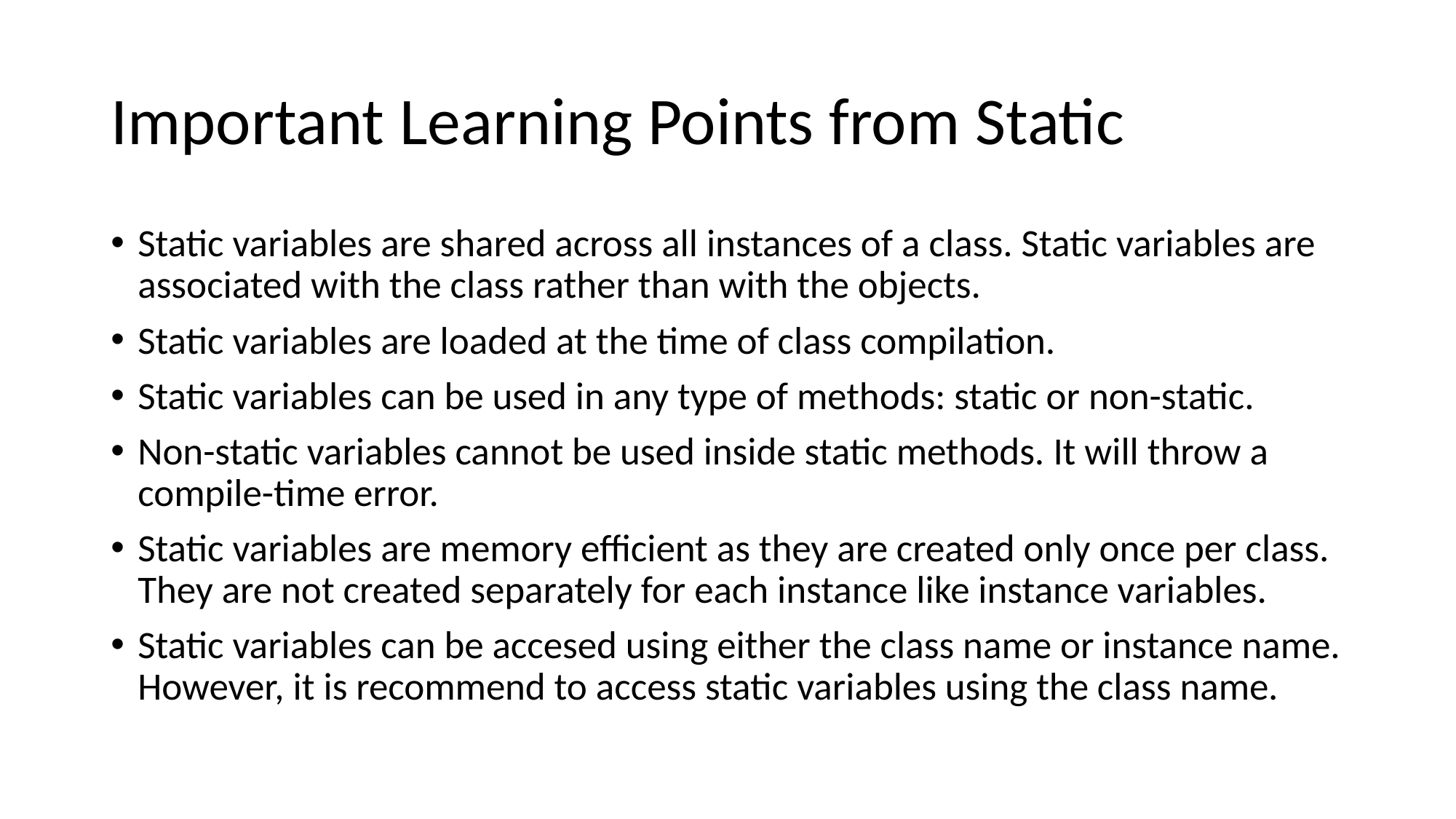

# Important Learning Points from Static
Static variables are shared across all instances of a class. Static variables are associated with the class rather than with the objects.
Static variables are loaded at the time of class compilation.
Static variables can be used in any type of methods: static or non-static.
Non-static variables cannot be used inside static methods. It will throw a compile-time error.
Static variables are memory efficient as they are created only once per class. They are not created separately for each instance like instance variables.
Static variables can be accesed using either the class name or instance name. However, it is recommend to access static variables using the class name.